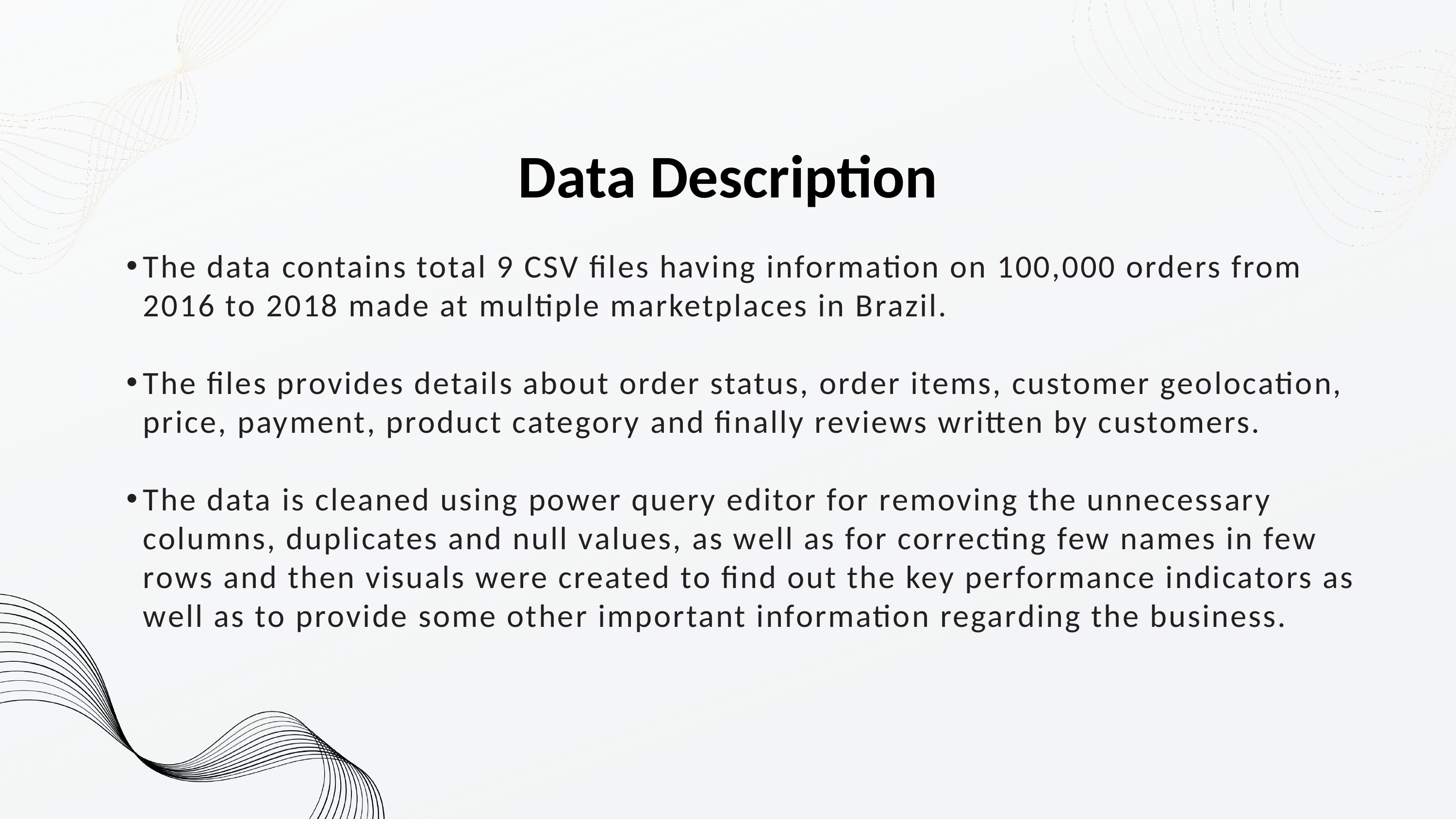

Data Description
The data contains total 9 CSV files having information on 100,000 orders from 2016 to 2018 made at multiple marketplaces in Brazil.

The files provides details about order status, order items, customer geolocation, price, payment, product category and finally reviews written by customers.

The data is cleaned using power query editor for removing the unnecessary columns, duplicates and null values, as well as for correcting few names in few rows and then visuals were created to find out the key performance indicators as well as to provide some other important information regarding the business.